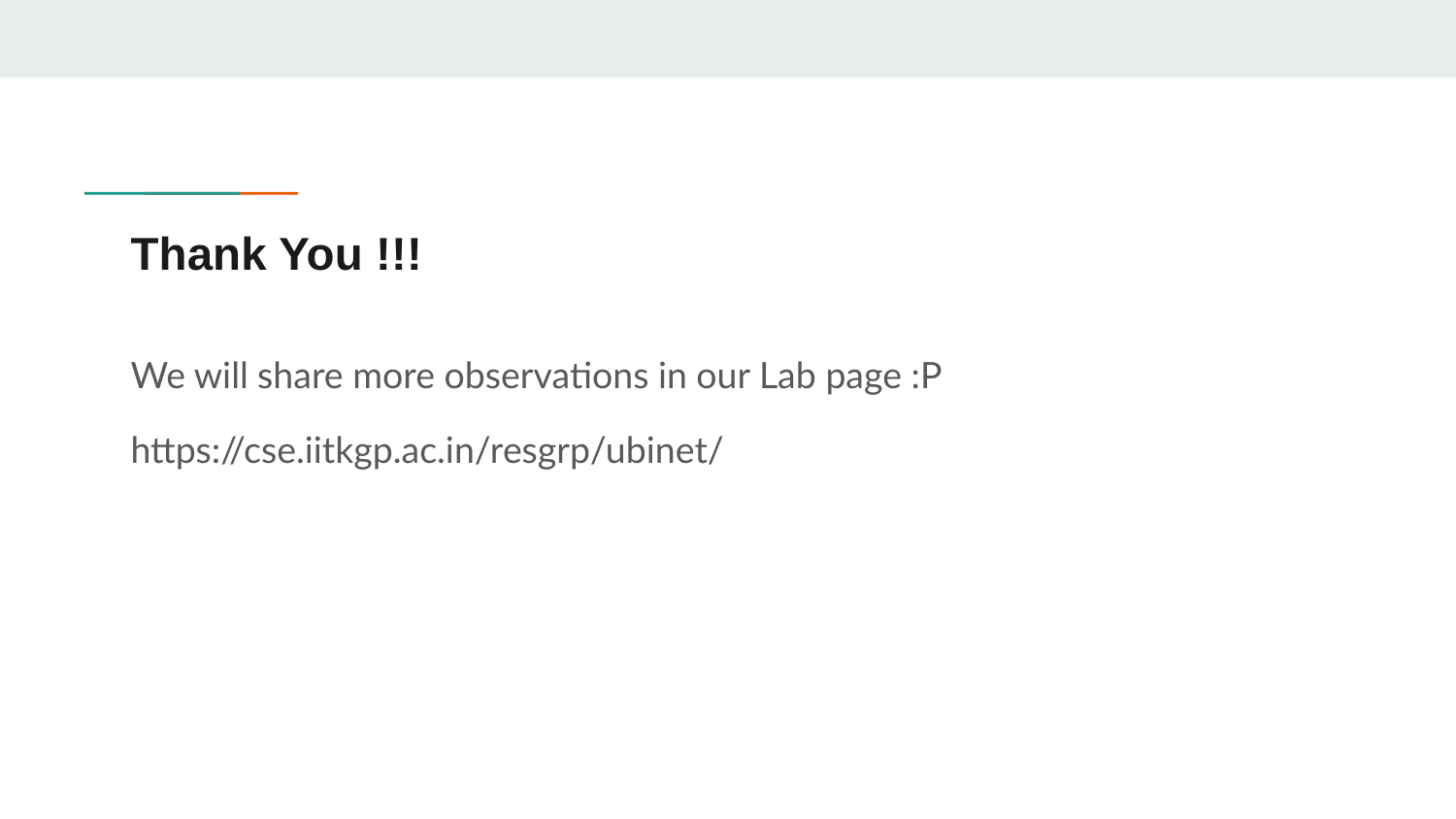

# Thank You !!!
We will share more observations in our Lab page :P
https://cse.iitkgp.ac.in/resgrp/ubinet/